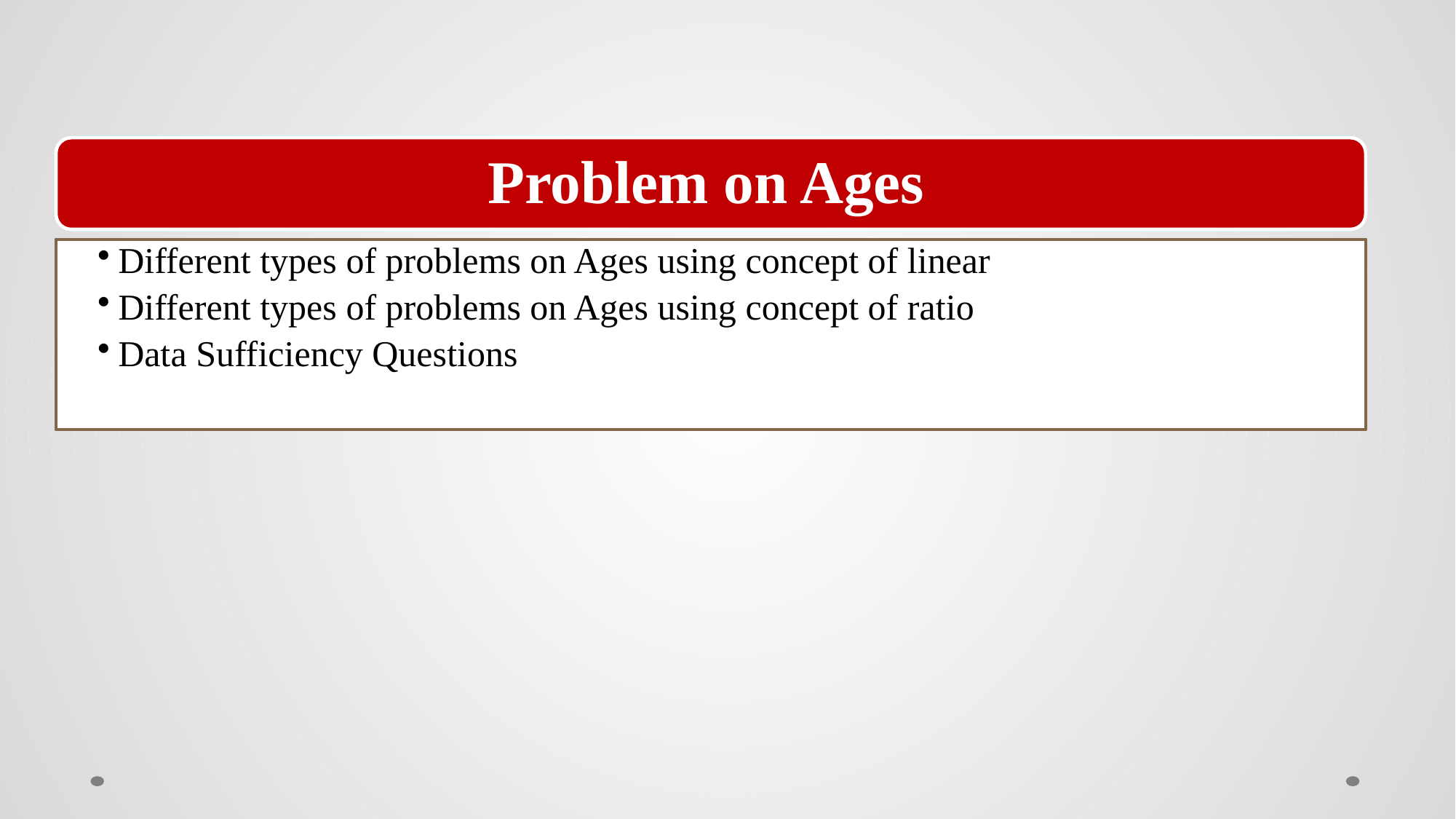

Problem on Ages

Different types of problems on Ages using concept of linear
Different types of problems on Ages using concept of ratio
Data Sufficiency Questions